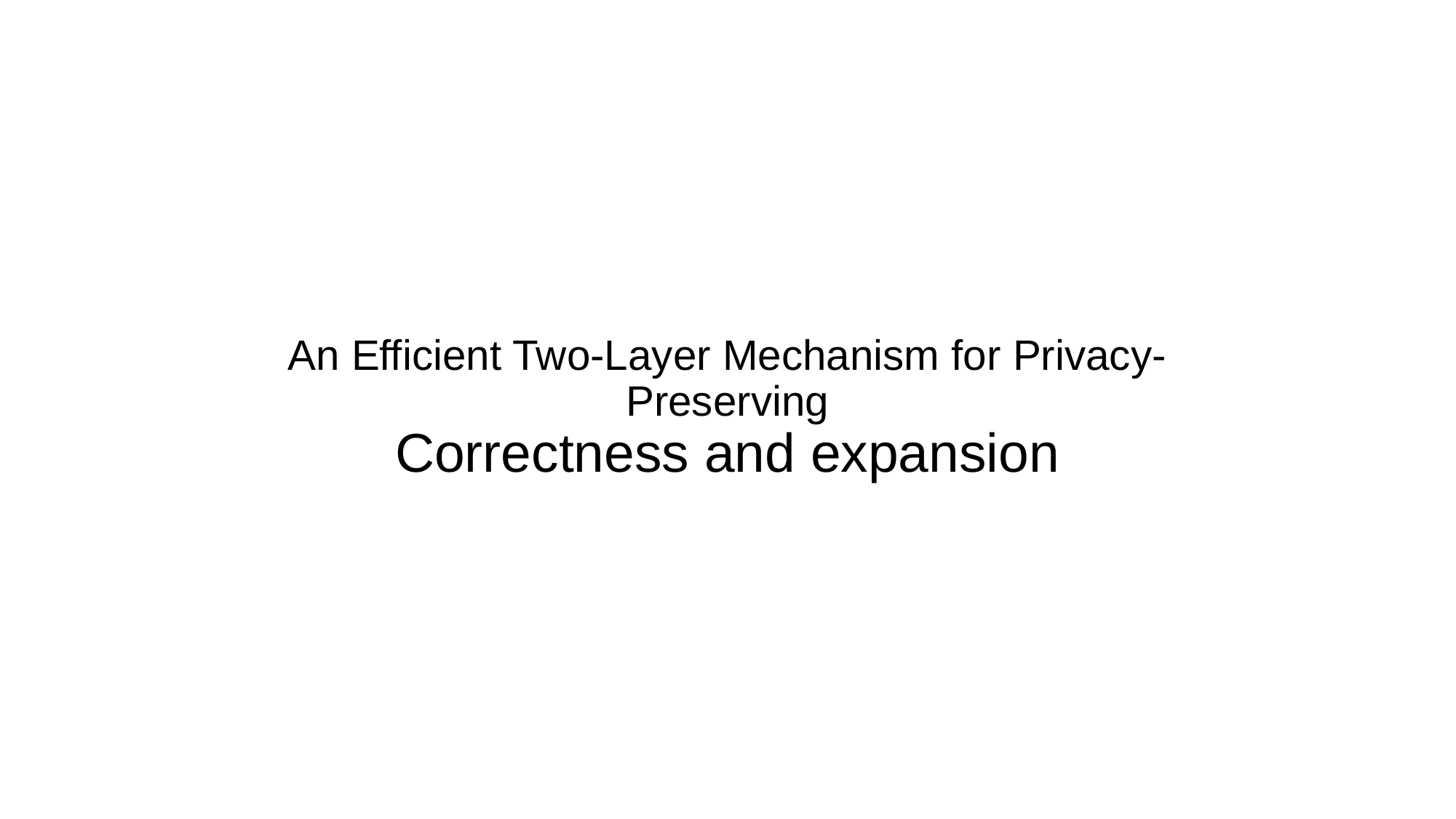

# An Efficient Two-Layer Mechanism for Privacy-Preserving Correctness and expansion